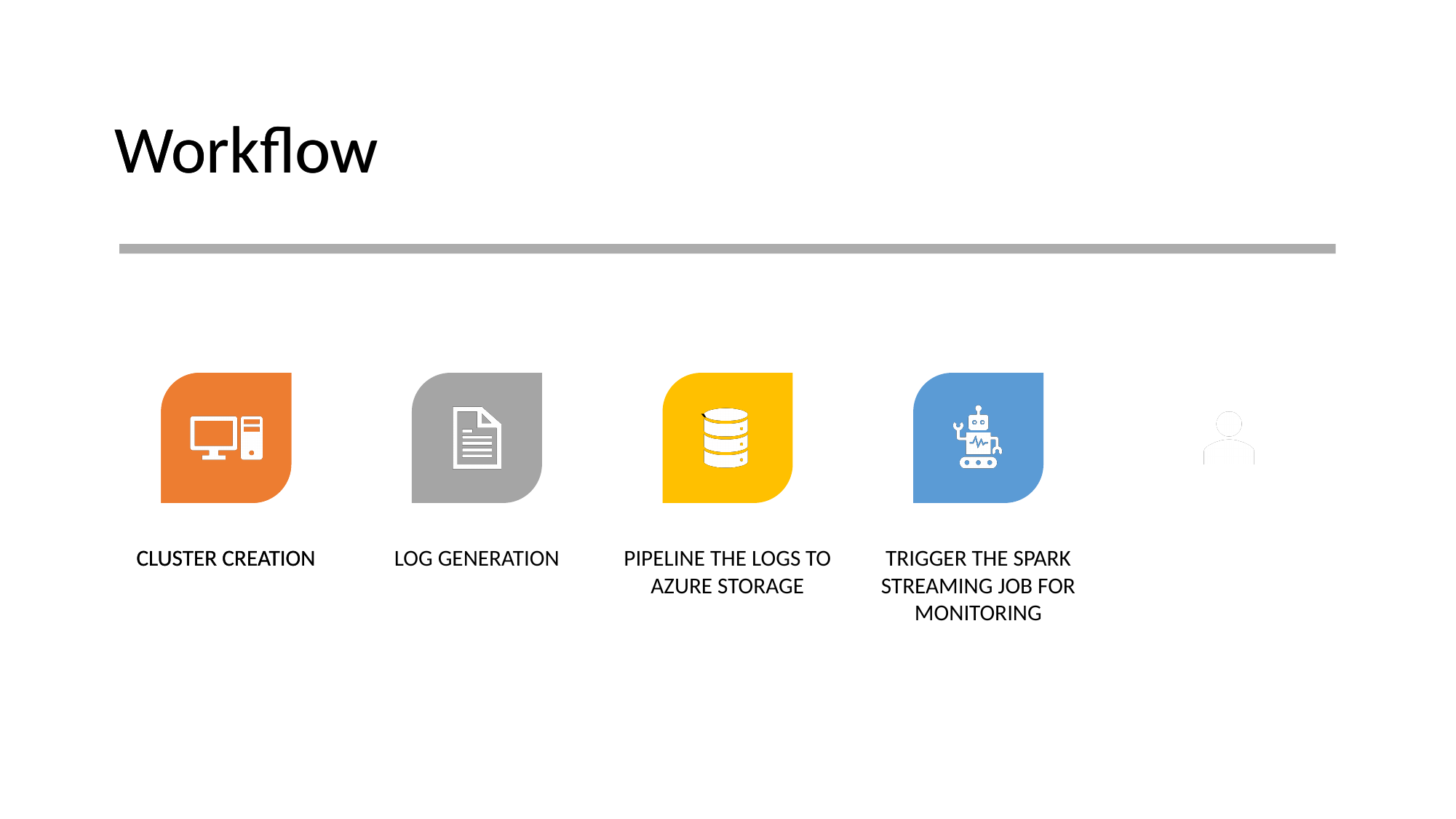

# Workflow
Workflow

`

Cluster Creation
Cluster Creation
Log Generation
Pipeline the logs to Azure Storage
Trigger the Spark Streaming job for monitoring